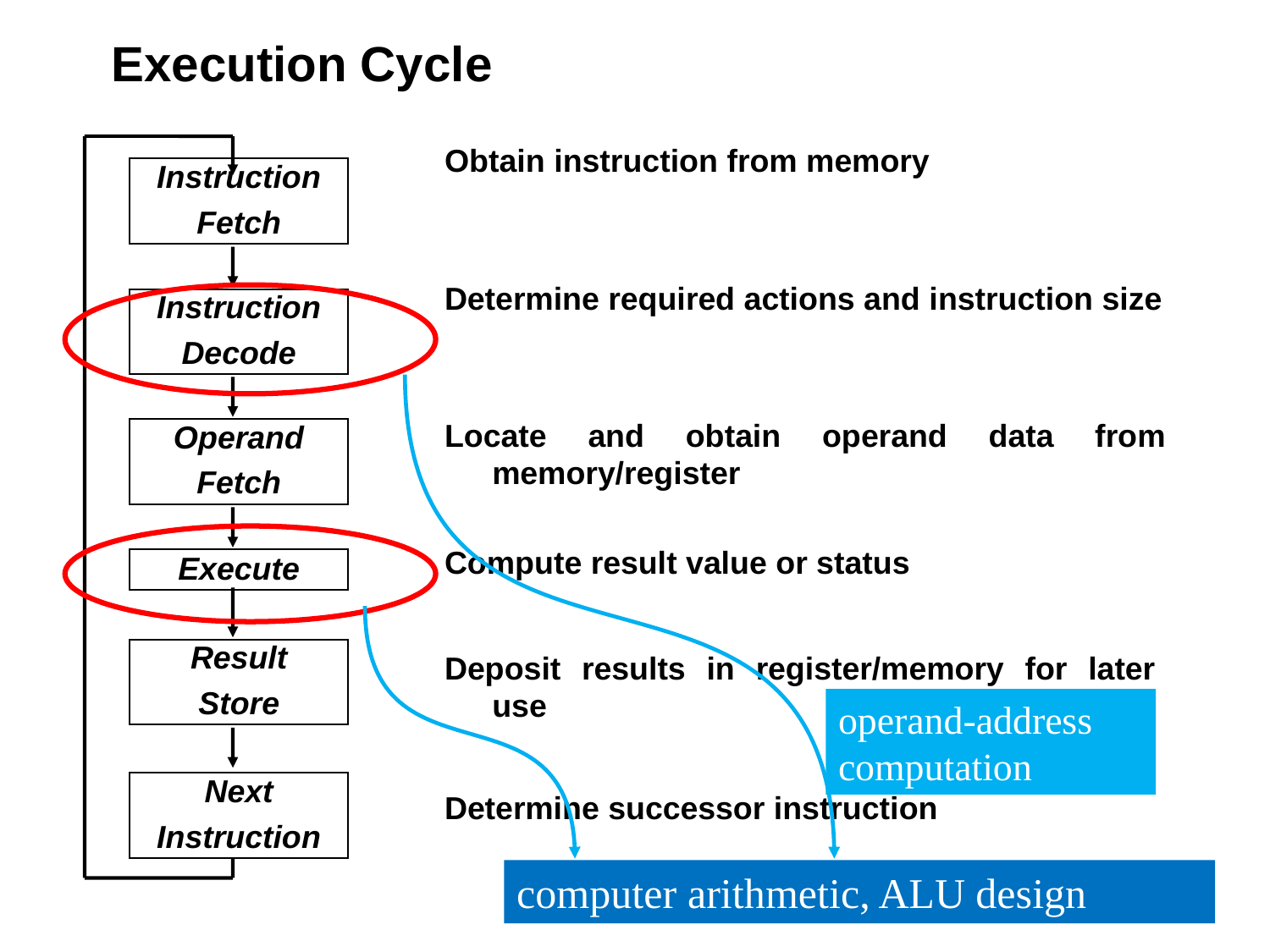

# Execution Cycle

Next
Instruction
Determine successor instruction

Obtain instruction from memory
Instruction
Fetch

Determine required actions and instruction size
Instruction
Decode

Locate and obtain operand data from memory/register
Operand
Fetch

Compute result value or status
Execute

Result
Store
Deposit results in register/memory for later use

operand-address computation
computer arithmetic, ALU design